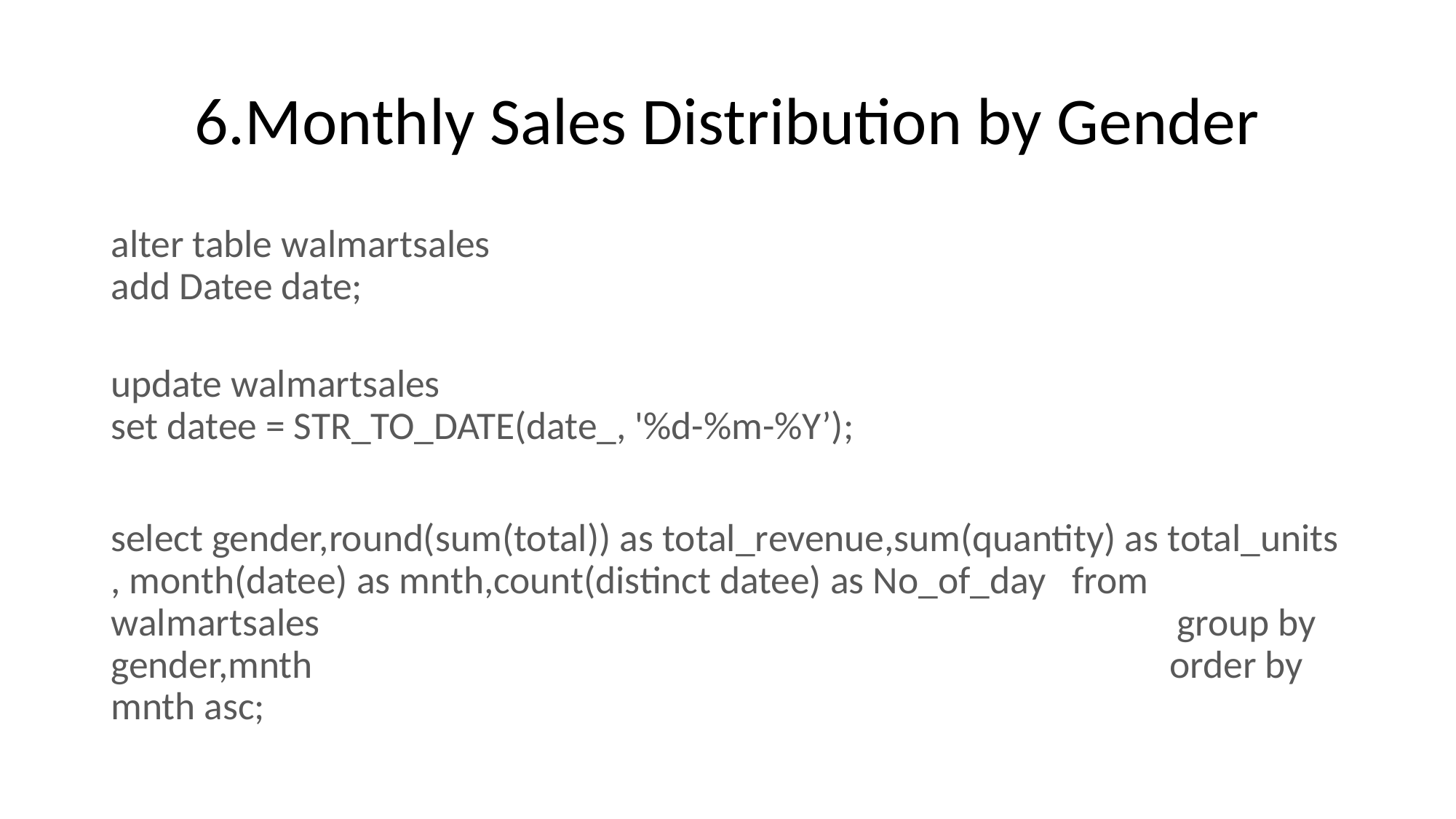

# 6.Monthly Sales Distribution by Gender
alter table walmartsales                                                                                            add Datee date;
                                                                                                                                 update walmartsales                                                                                                     set datee = STR_TO_DATE(date_, '%d-%m-%Y’);

select gender,round(sum(total)) as total_revenue,sum(quantity) as total_units , month(datee) as mnth,count(distinct datee) as No_of_day   from walmartsales                                                                                                  group by gender,mnth                                                                                                  order by  mnth asc;